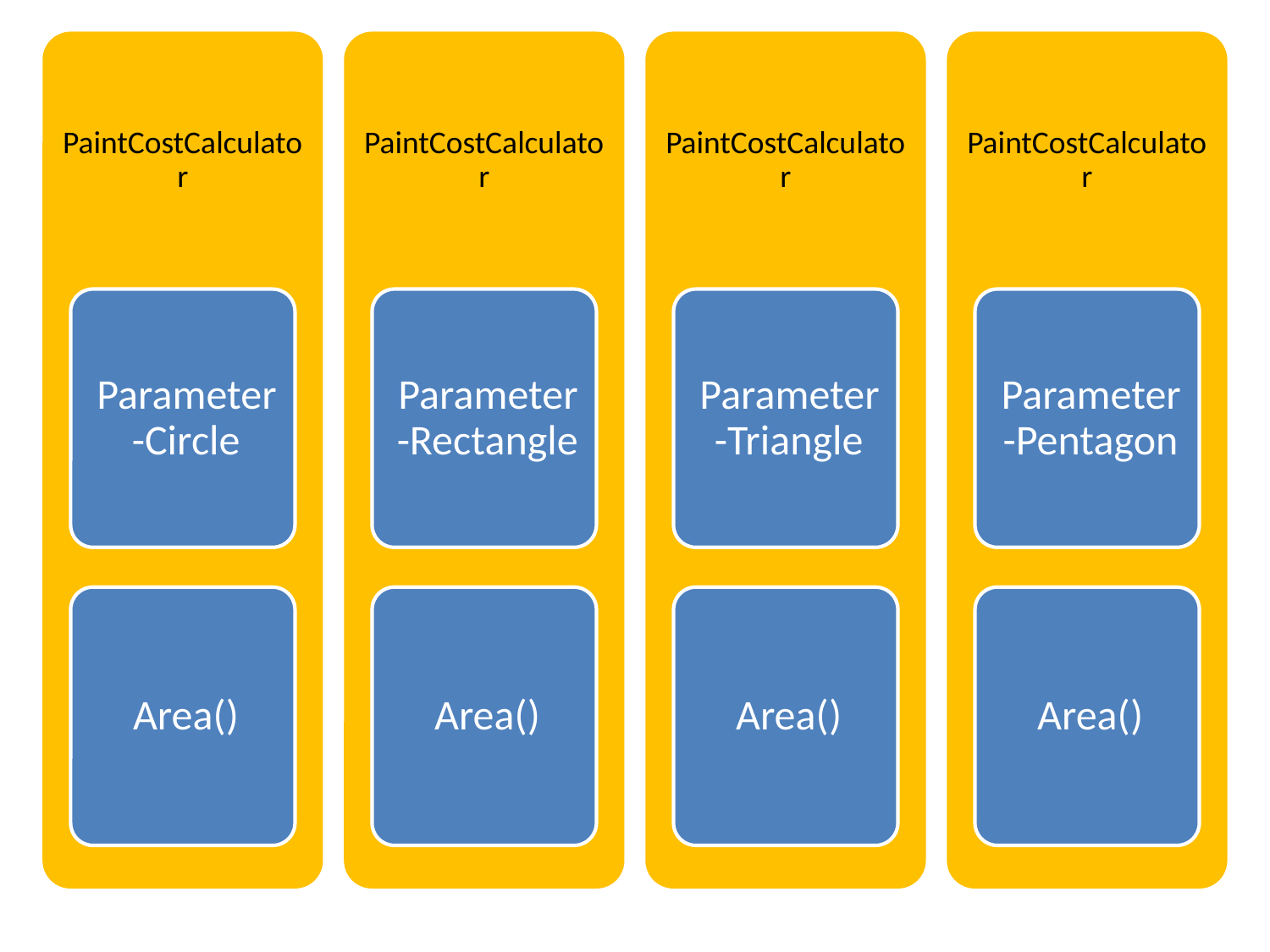

PaintCostCalculator
Parameter-Circle
Area()
PaintCostCalculator
Parameter-Rectangle
Area()
PaintCostCalculator
Parameter-Triangle
Area()
PaintCostCalculator
Parameter-Pentagon
Area()